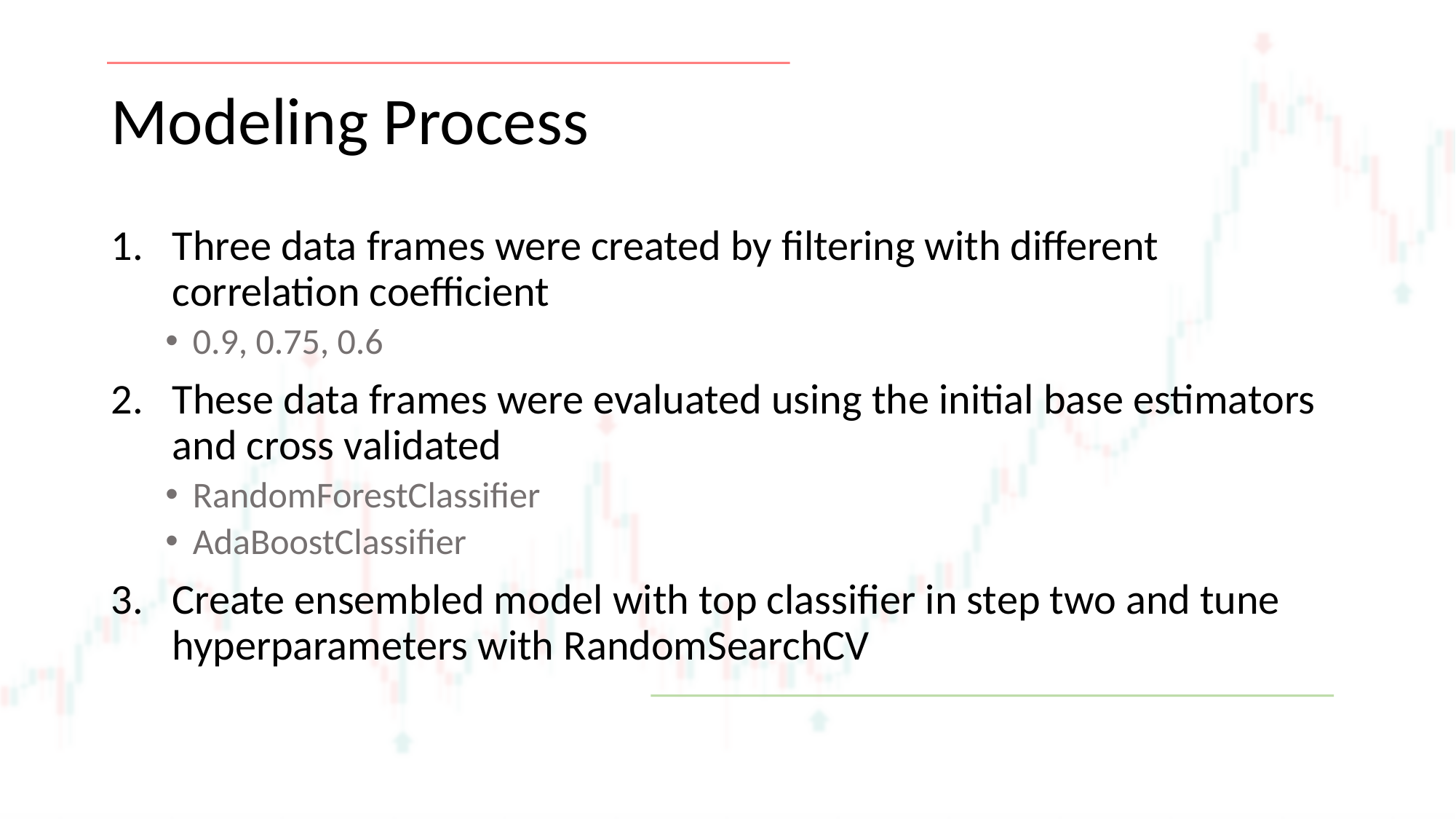

# Modeling Process
Three data frames were created by filtering with different correlation coefficient
0.9, 0.75, 0.6
These data frames were evaluated using the initial base estimators and cross validated
RandomForestClassifier
AdaBoostClassifier
Create ensembled model with top classifier in step two and tune hyperparameters with RandomSearchCV